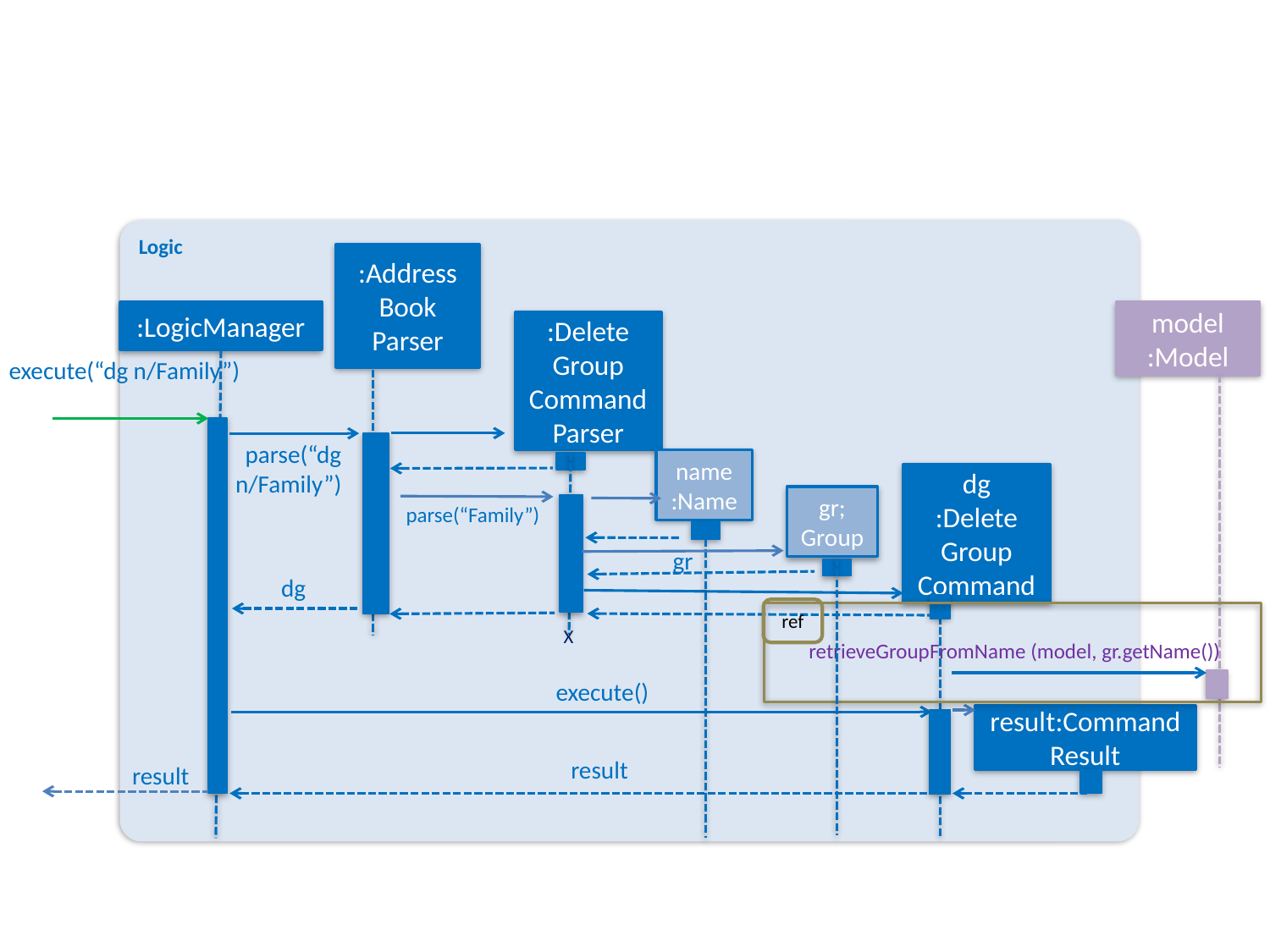

Logic
:Address
Book
Parser
:LogicManager
model
:Model
:Delete
Group
Command
Parser
execute(“dg n/Family”)

parse(“dg n/Family”)
name
:Name

dg
:Delete
Group
Command
gr;
Group

parse(“Family”)

gr

dg

ref

X
retrieveGroupFromName (model, gr.getName())

execute()
result:Command Result

result
result